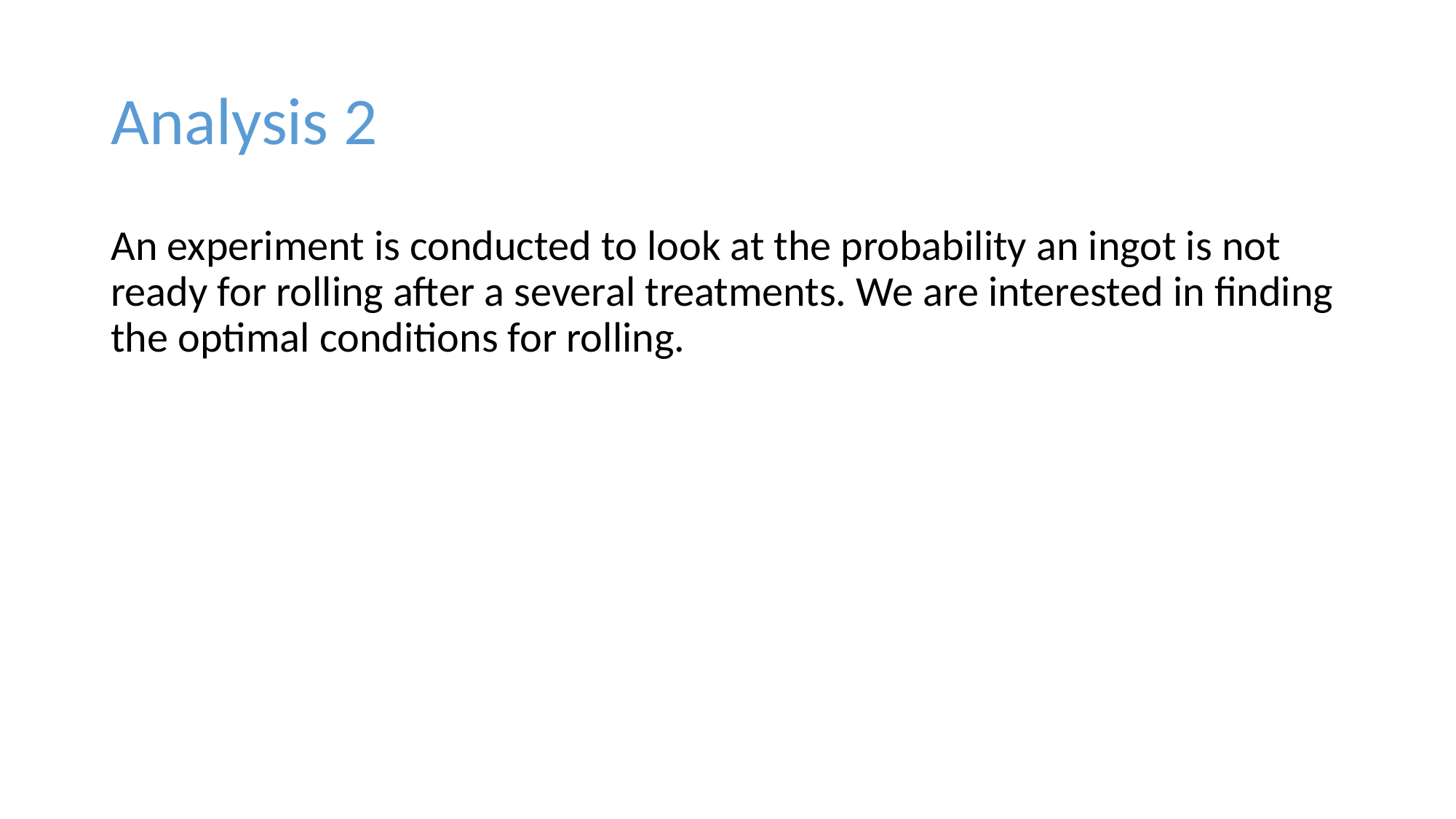

# Analysis 2
An experiment is conducted to look at the probability an ingot is not ready for rolling after a several treatments. We are interested in finding the optimal conditions for rolling.